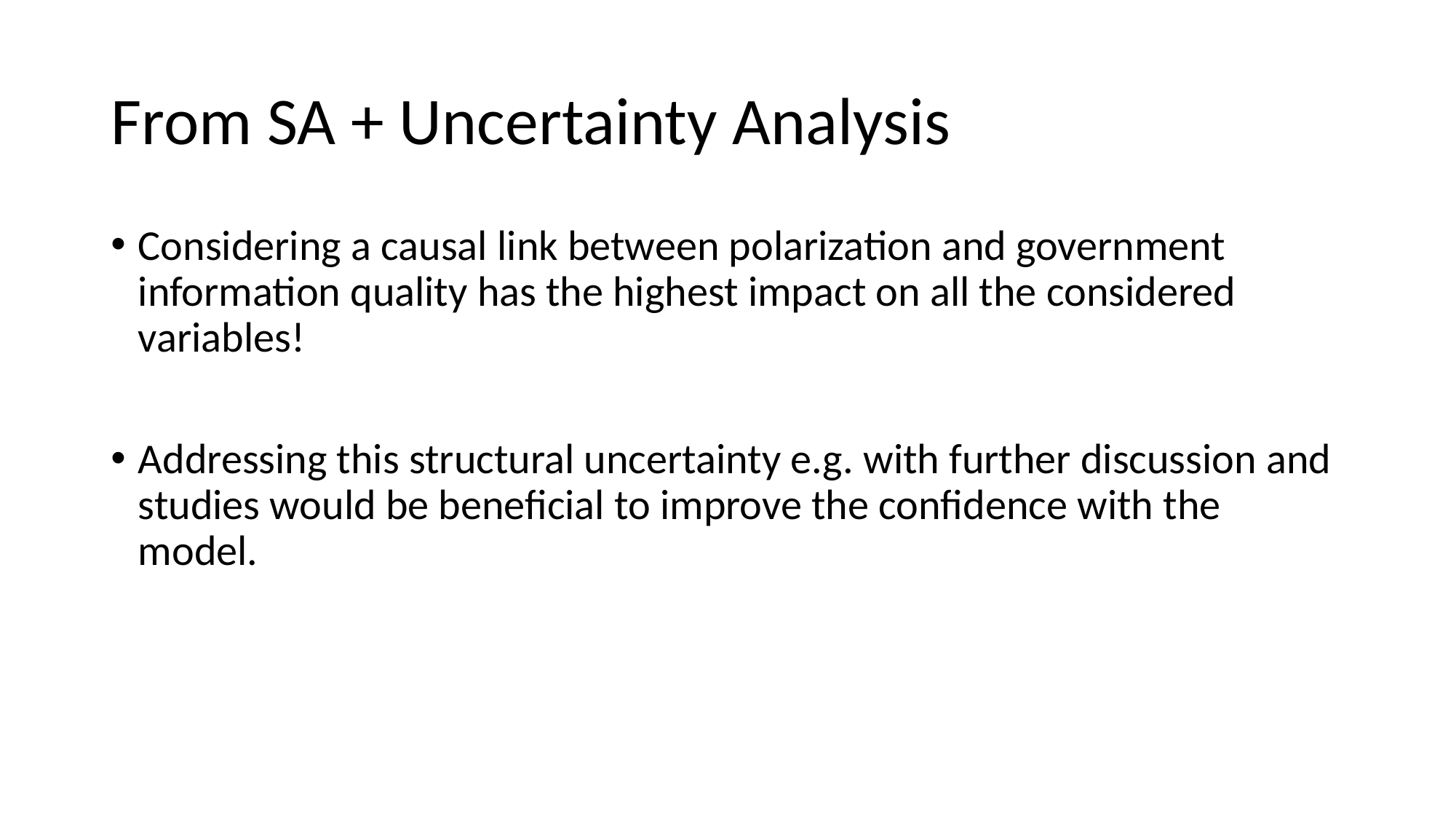

# From SA + Uncertainty Analysis
Considering a causal link between polarization and government information quality has the highest impact on all the considered variables!

Addressing this structural uncertainty e.g. with further discussion and studies would be beneficial to improve the confidence with the model.